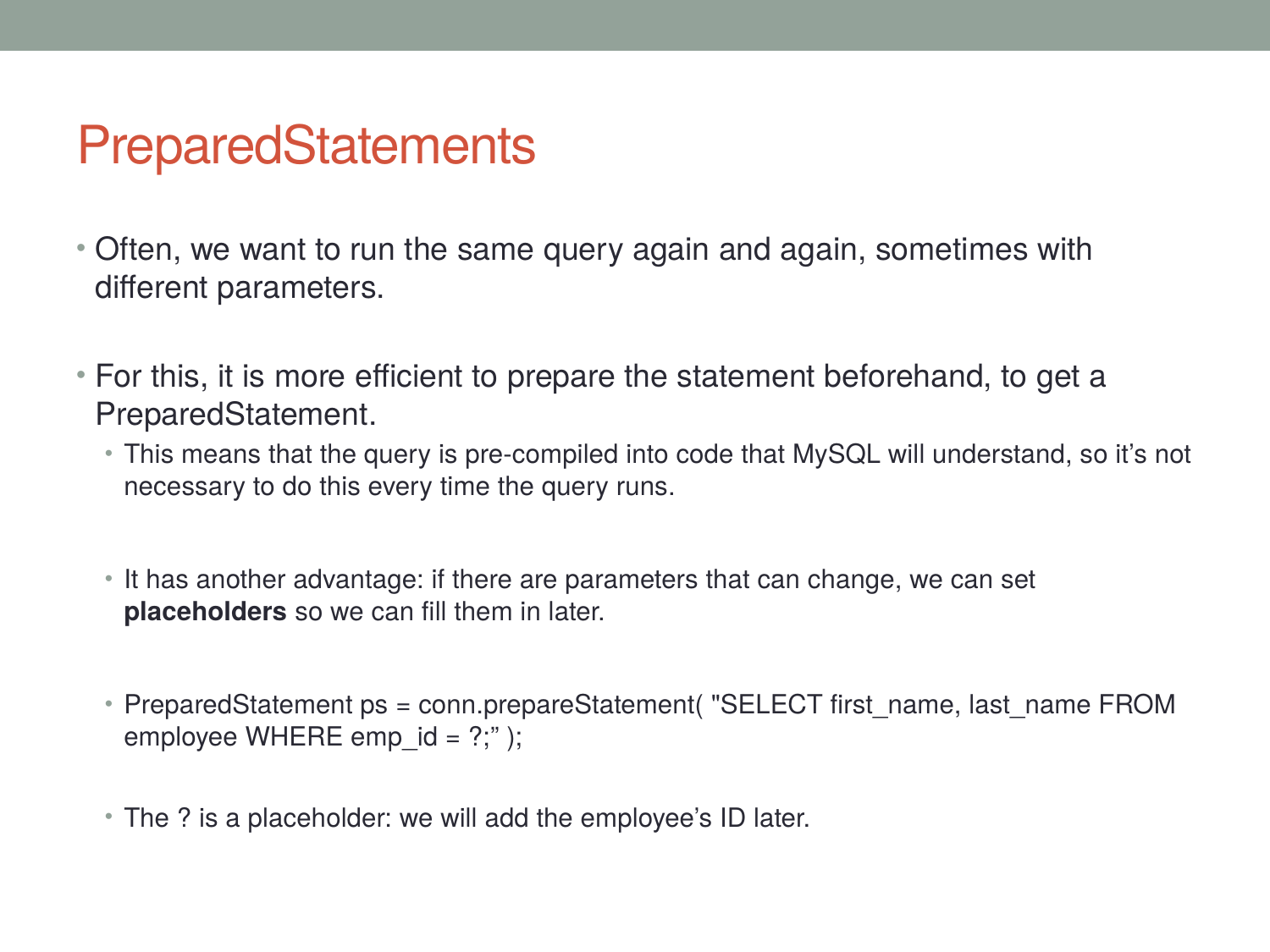

# PreparedStatements
Often, we want to run the same query again and again, sometimes with different parameters.

For this, it is more efficient to prepare the statement beforehand, to get a PreparedStatement.
This means that the query is pre-compiled into code that MySQL will understand, so it’s not necessary to do this every time the query runs.

It has another advantage: if there are parameters that can change, we can set placeholders so we can fill them in later.

PreparedStatement ps = conn.prepareStatement( "SELECT first_name, last_name FROM employee WHERE emp_id = ?;” );

The ? is a placeholder: we will add the employee’s ID later.